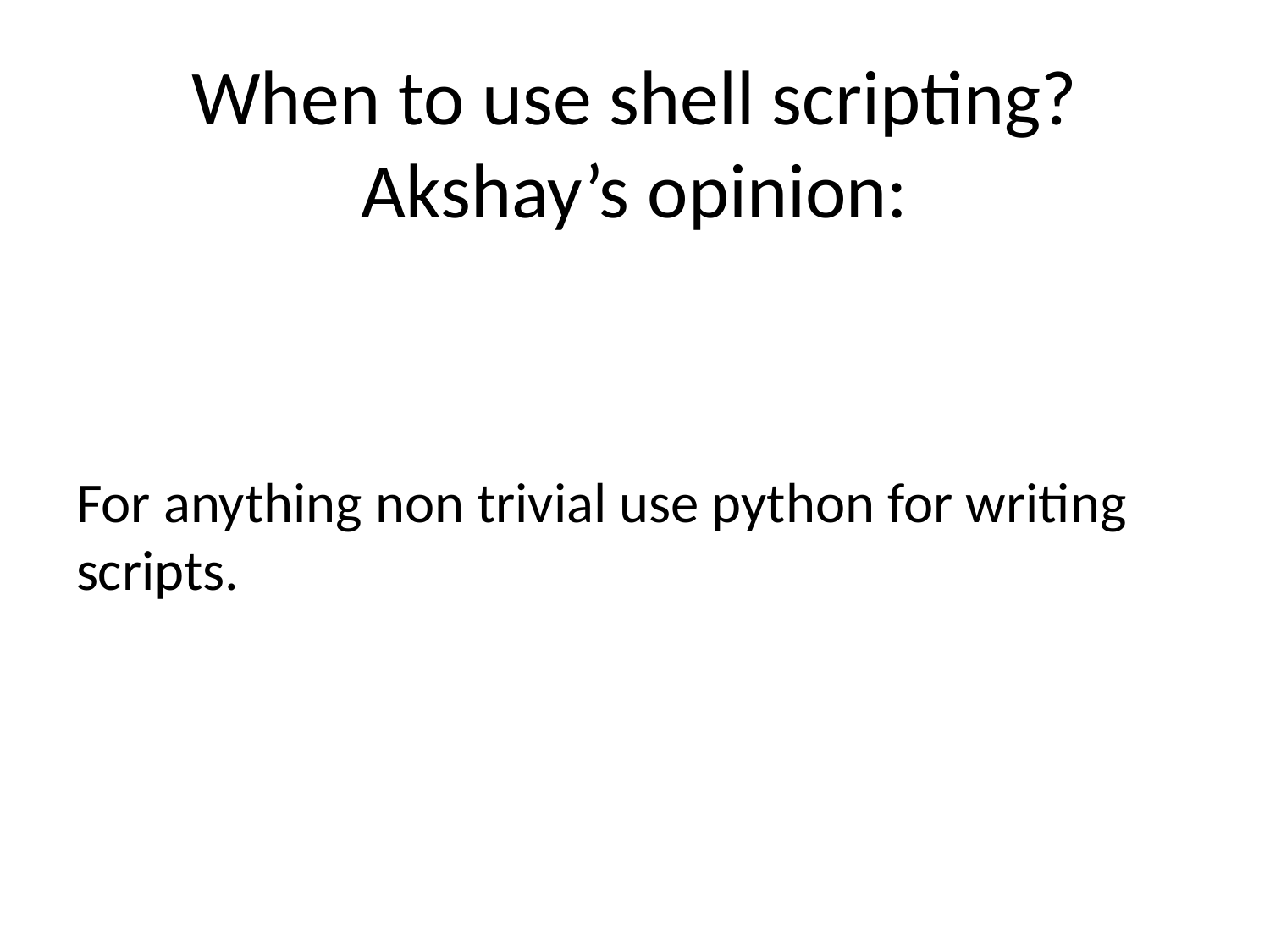

# When to use shell scripting? Akshay’s opinion:

For anything non trivial use python for writing scripts.